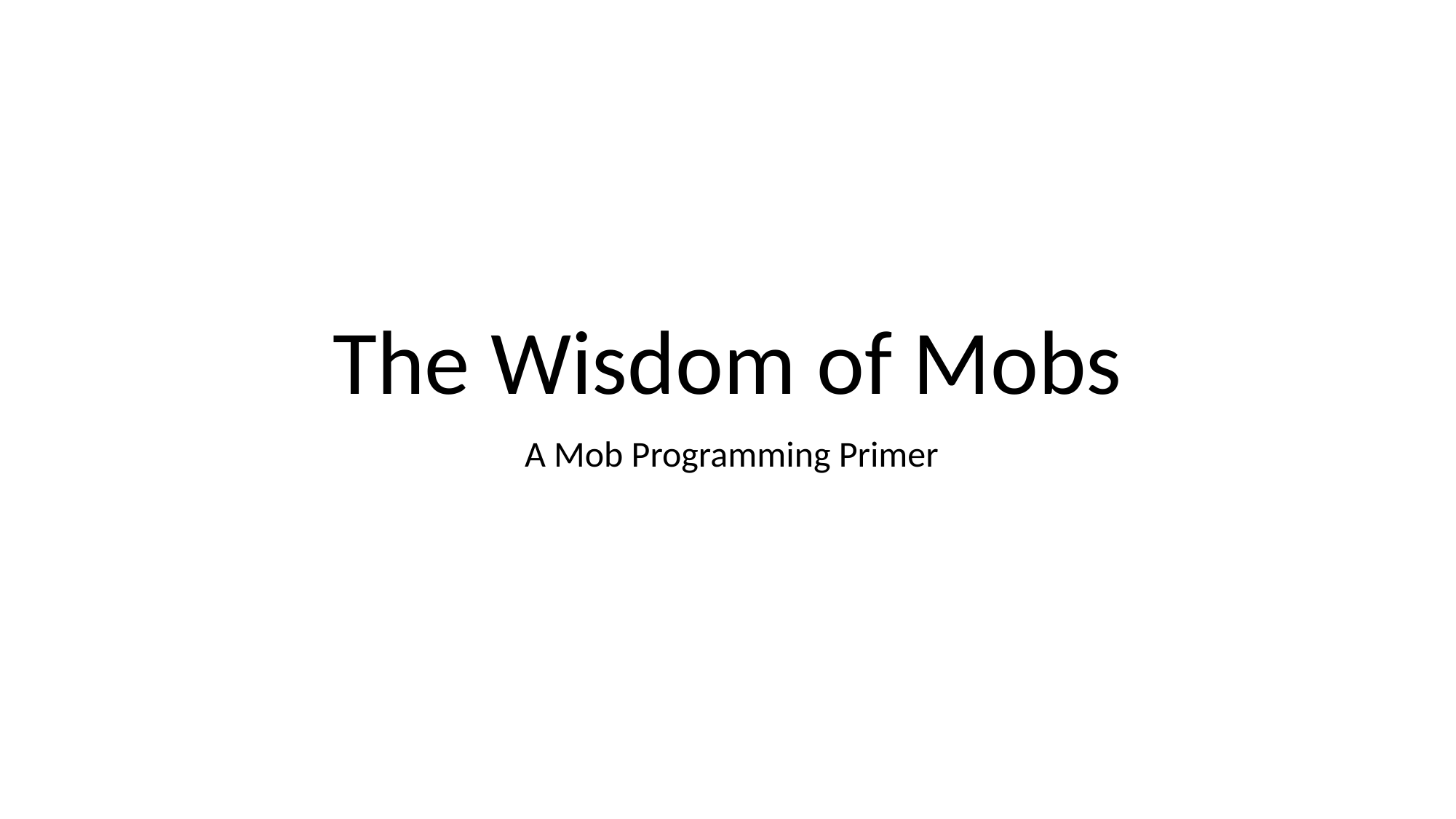

# The Wisdom of Mobs
 A Mob Programming Primer